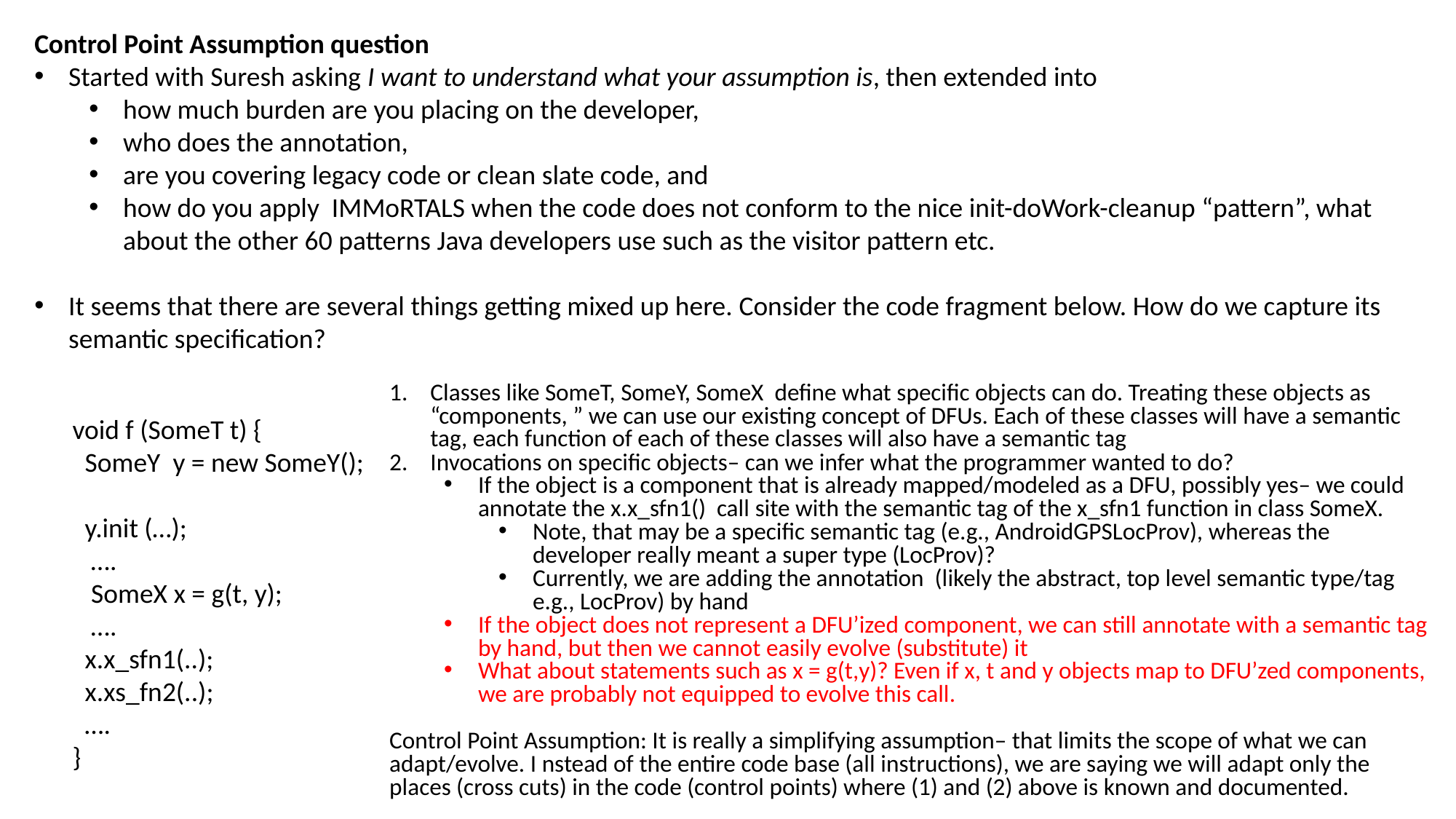

Control Point Assumption question
Started with Suresh asking I want to understand what your assumption is, then extended into
how much burden are you placing on the developer,
who does the annotation,
are you covering legacy code or clean slate code, and
how do you apply  IMMoRTALS when the code does not conform to the nice init-doWork-cleanup “pattern”, what about the other 60 patterns Java developers use such as the visitor pattern etc.

It seems that there are several things getting mixed up here. Consider the code fragment below. How do we capture its semantic specification?
Classes like SomeT, SomeY, SomeX  define what specific objects can do. Treating these objects as “components, ” we can use our existing concept of DFUs. Each of these classes will have a semantic tag, each function of each of these classes will also have a semantic tag
Invocations on specific objects– can we infer what the programmer wanted to do?
If the object is a component that is already mapped/modeled as a DFU, possibly yes– we could annotate the x.x_sfn1()  call site with the semantic tag of the x_sfn1 function in class SomeX.
Note, that may be a specific semantic tag (e.g., AndroidGPSLocProv), whereas the developer really meant a super type (LocProv)?
Currently, we are adding the annotation  (likely the abstract, top level semantic type/tag e.g., LocProv) by hand
If the object does not represent a DFU’ized component, we can still annotate with a semantic tag by hand, but then we cannot easily evolve (substitute) it
What about statements such as x = g(t,y)? Even if x, t and y objects map to DFU’zed components, we are probably not equipped to evolve this call.

Control Point Assumption: It is really a simplifying assumption– that limits the scope of what we can adapt/evolve. I nstead of the entire code base (all instructions), we are saying we will adapt only the places (cross cuts) in the code (control points) where (1) and (2) above is known and documented.
void f (SomeT t) {
  SomeY  y = new SomeY();

  y.init (…);
   ….
   SomeX x = g(t, y);
   ….
  x.x_sfn1(..);
  x.xs_fn2(..);
  ….
}